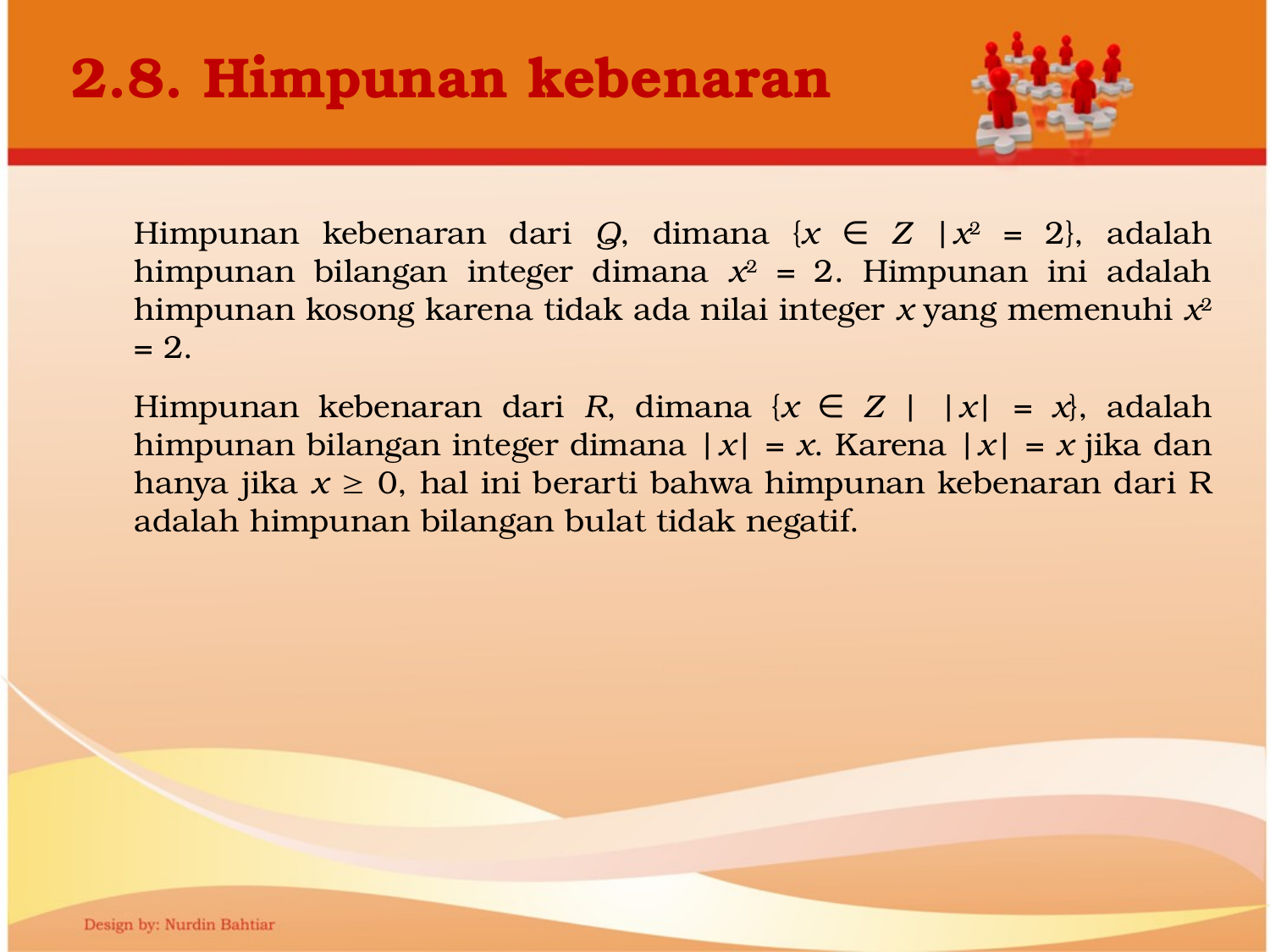

# 2.8. Himpunan kebenaran
Himpunan kebenaran dari Q, dimana {x ∈ Z |x2 = 2}, adalah himpunan bilangan integer dimana x2 = 2. Himpunan ini adalah himpunan kosong karena tidak ada nilai integer x yang memenuhi x2 = 2.
Himpunan kebenaran dari R, dimana {x ∈ Z | |x| = x}, adalah himpunan bilangan integer dimana |x| = x. Karena |x| = x jika dan hanya jika x ≥ 0, hal ini berarti bahwa himpunan kebenaran dari R adalah himpunan bilangan bulat tidak negatif.